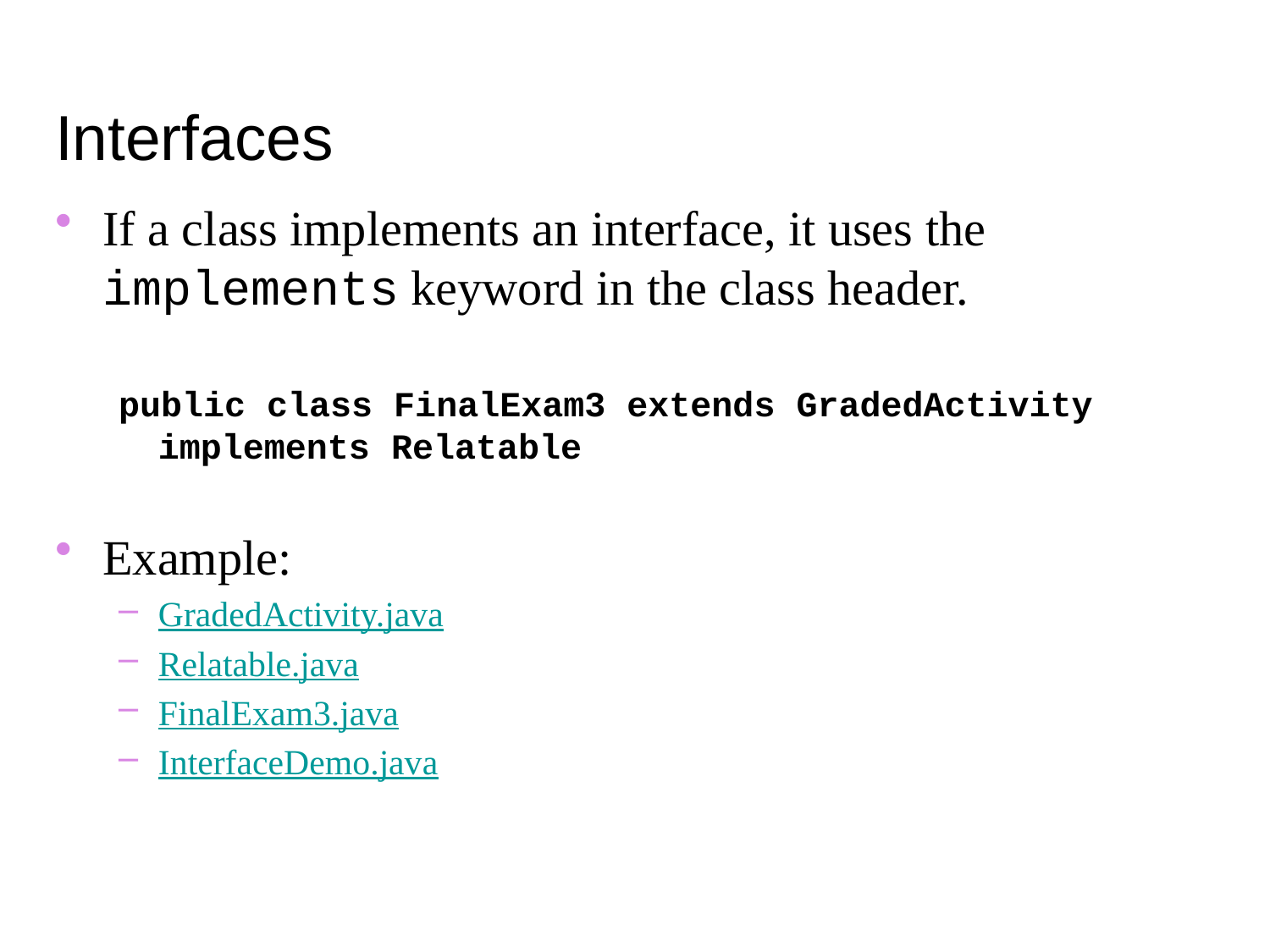

Interfaces
If a class implements an interface, it uses the implements keyword in the class header.
public class FinalExam3 extends GradedActivity implements Relatable

Example:
GradedActivity.java
Relatable.java
FinalExam3.java
InterfaceDemo.java